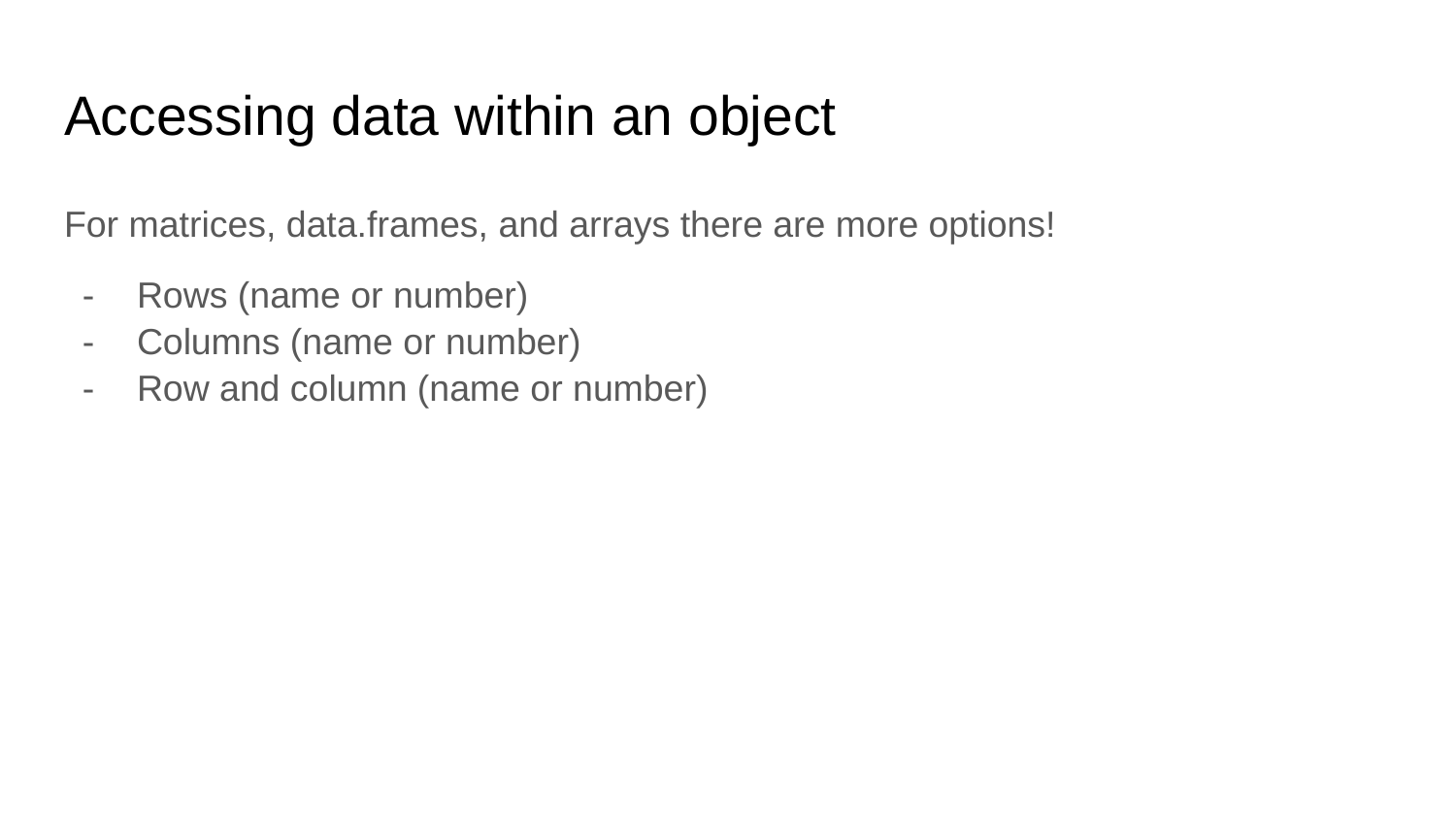

# Accessing data within an object
For matrices, data.frames, and arrays there are more options!
Rows (name or number)
Columns (name or number)
Row and column (name or number)